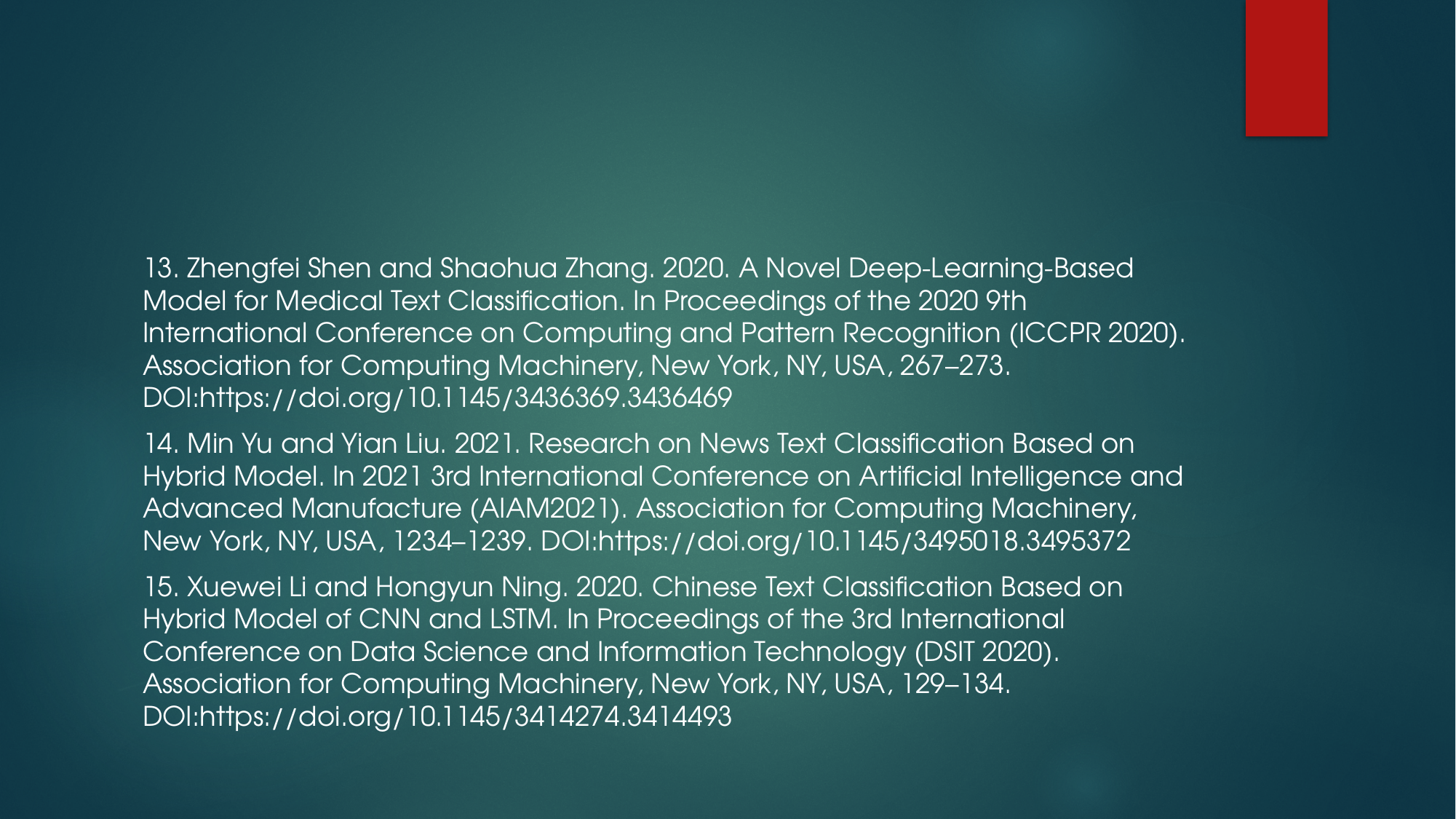

#
13. Zhengfei Shen and Shaohua Zhang. 2020. A Novel Deep-Learning-Based Model for Medical Text Classification. In Proceedings of the 2020 9th International Conference on Computing and Pattern Recognition (ICCPR 2020). Association for Computing Machinery, New York, NY, USA, 267–273. DOI:https://doi.org/10.1145/3436369.3436469
14. Min Yu and Yian Liu. 2021. Research on News Text Classification Based on Hybrid Model. In 2021 3rd International Conference on Artificial Intelligence and Advanced Manufacture (AIAM2021). Association for Computing Machinery, New York, NY, USA, 1234–1239. DOI:https://doi.org/10.1145/3495018.3495372
15. Xuewei Li and Hongyun Ning. 2020. Chinese Text Classification Based on Hybrid Model of CNN and LSTM. In Proceedings of the 3rd International Conference on Data Science and Information Technology (DSIT 2020). Association for Computing Machinery, New York, NY, USA, 129–134. DOI:https://doi.org/10.1145/3414274.3414493